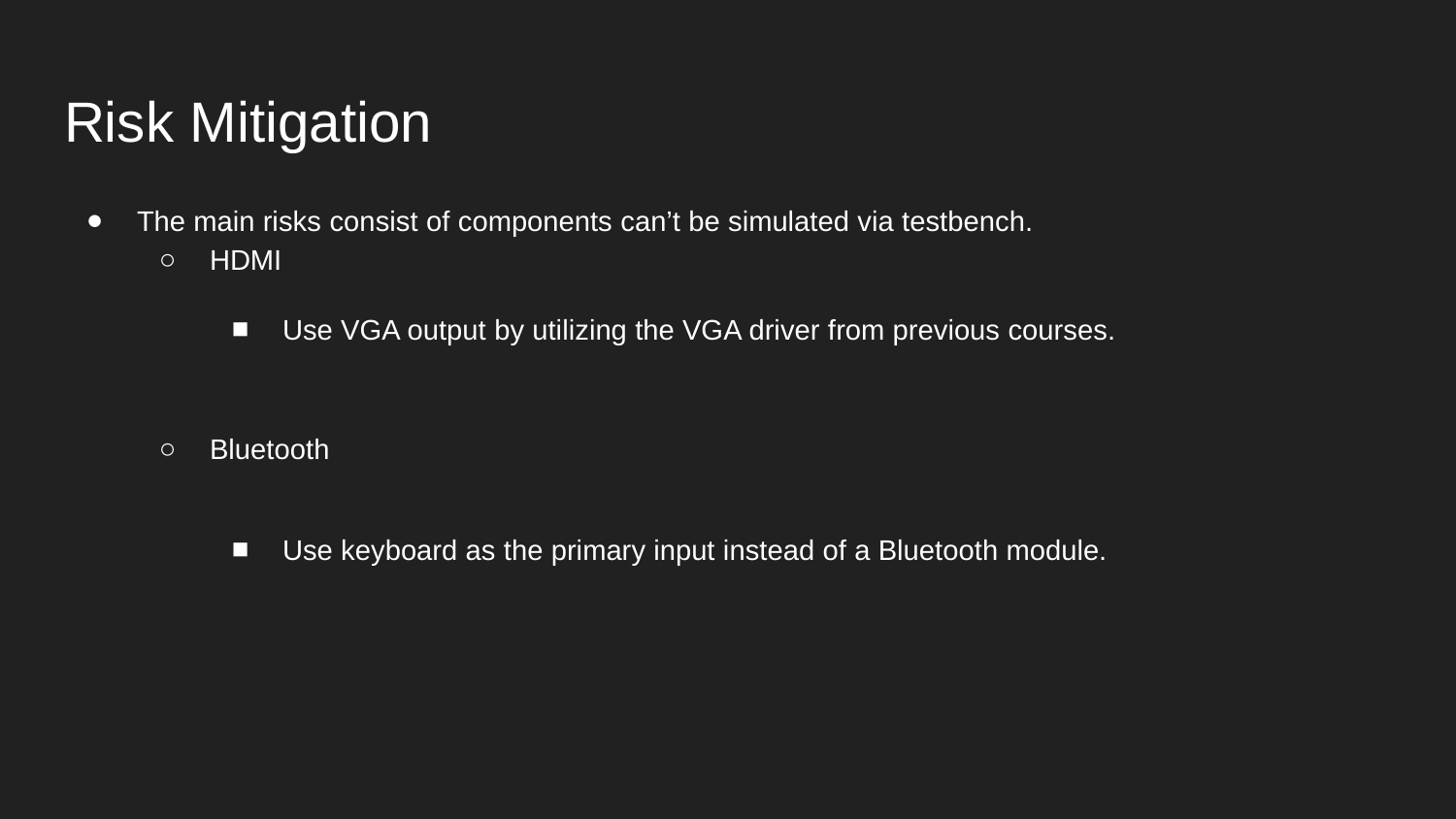

# Risk Mitigation
The main risks consist of components can’t be simulated via testbench.
HDMI

Bluetooth

Use VGA output by utilizing the VGA driver from previous courses.

Use keyboard as the primary input instead of a Bluetooth module.